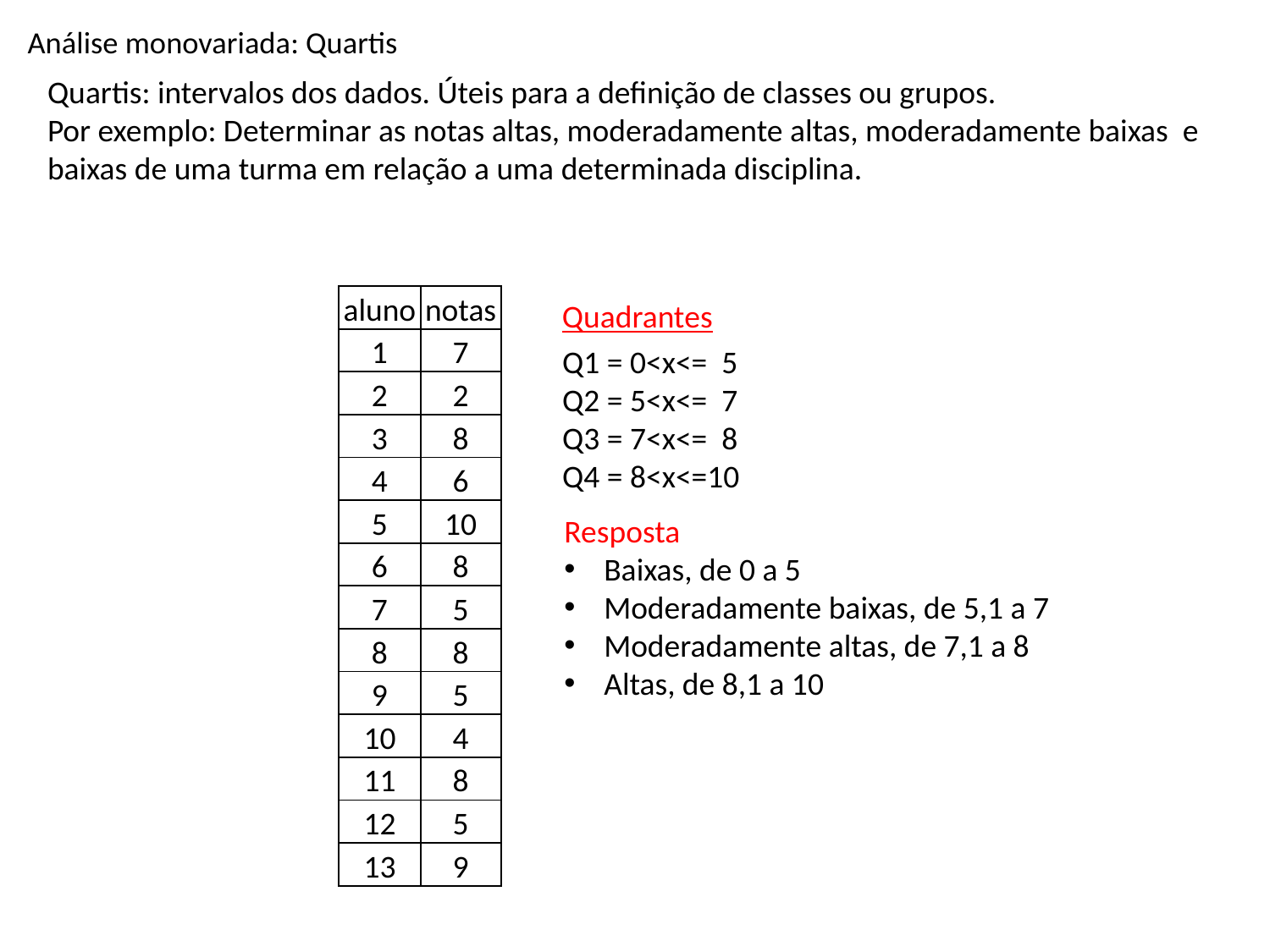

# Análise monovariada: Quartis
Quartis: intervalos dos dados. Úteis para a definição de classes ou grupos.
Por exemplo: Determinar as notas altas, moderadamente altas, moderadamente baixas  e baixas de uma turma em relação a uma determinada disciplina.

| aluno | notas |
| --- | --- |
| 1 | 7 |
| 2 | 2 |
| 3 | 8 |
| 4 | 6 |
| 5 | 10 |
| 6 | 8 |
| 7 | 5 |
| 8 | 8 |
| 9 | 5 |
| 10 | 4 |
| 11 | 8 |
| 12 | 5 |
| 13 | 9 |
Quadrantes
Q1 = 0<x<=  5
Q2 = 5<x<=  7
Q3 = 7<x<=  8
Q4 = 8<x<=10
Resposta
Baixas, de 0 a 5
Moderadamente baixas, de 5,1 a 7
Moderadamente altas, de 7,1 a 8
Altas, de 8,1 a 10